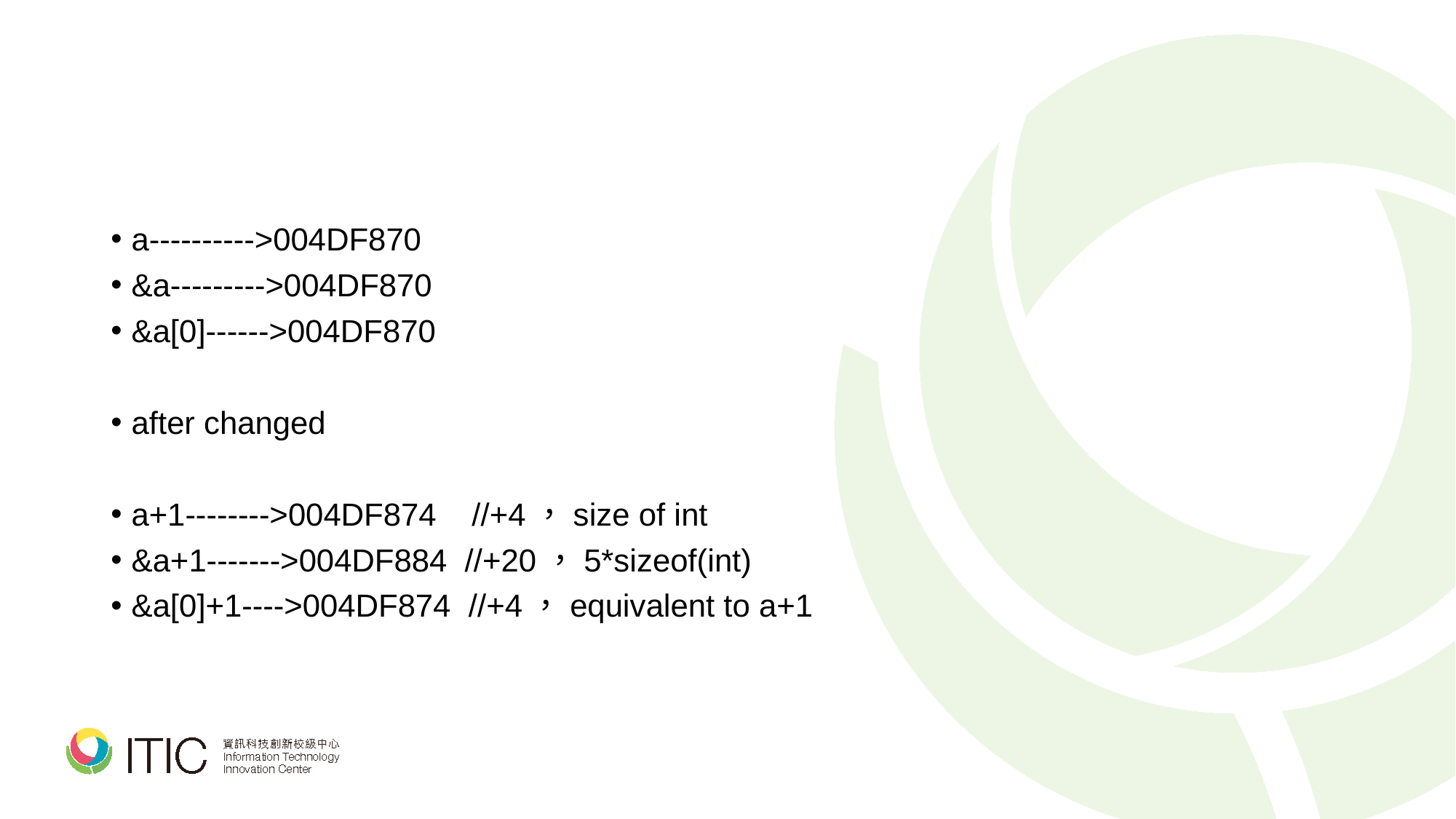

#
a---------->004DF870
&a--------->004DF870
&a[0]------>004DF870

after changed

a+1-------->004DF874    //+4，size of int
&a+1------->004DF884  //+20，5*sizeof(int)
&a[0]+1---->004DF874  //+4，equivalent to a+1